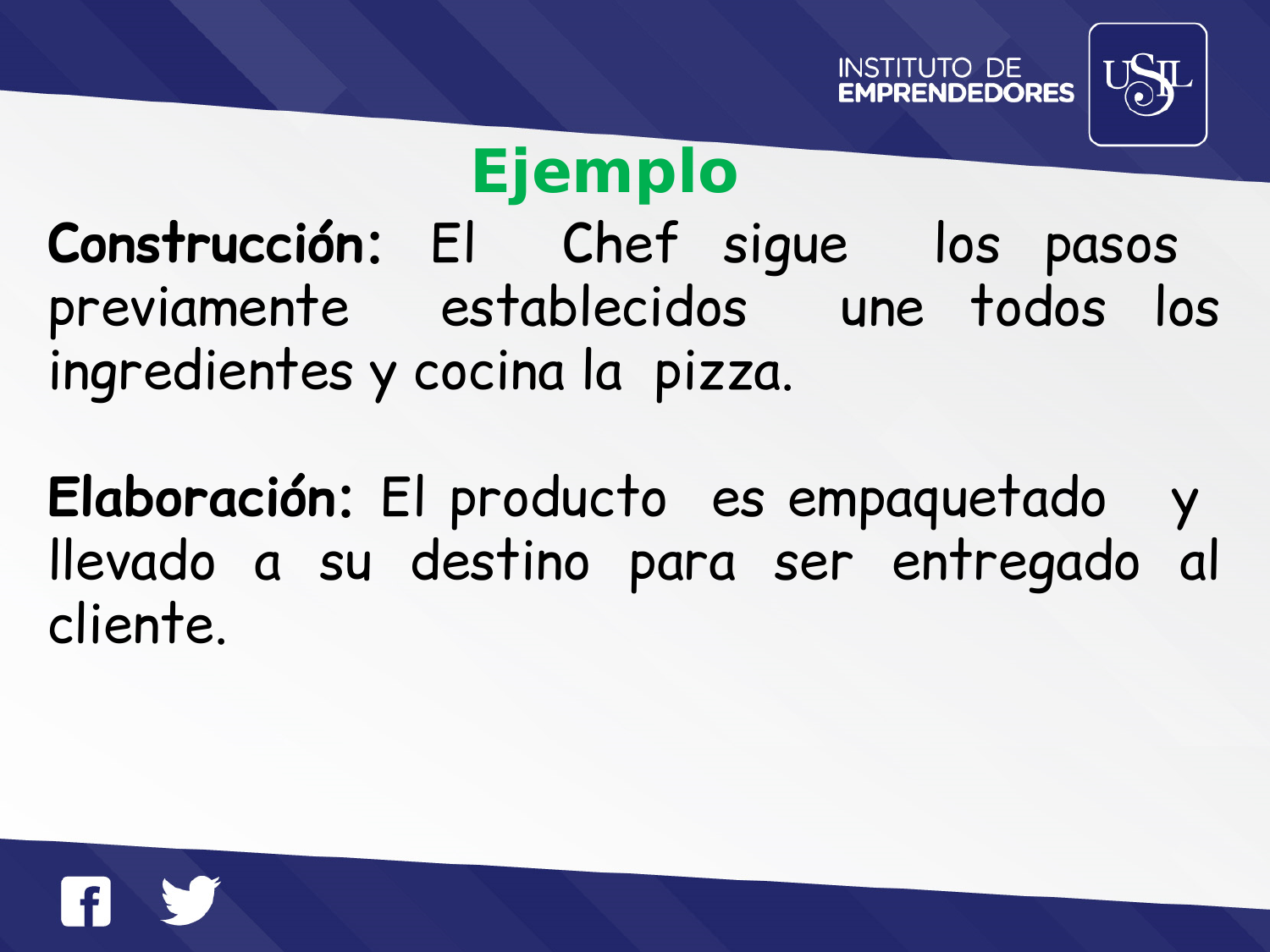

Ejemplo

Construcción: El  Chef sigue  los pasos  previamente  establecidos  une todos los ingredientes y cocina la  pizza.

Elaboración: El producto  es empaquetado   y  llevado a su destino para ser entregado al cliente.